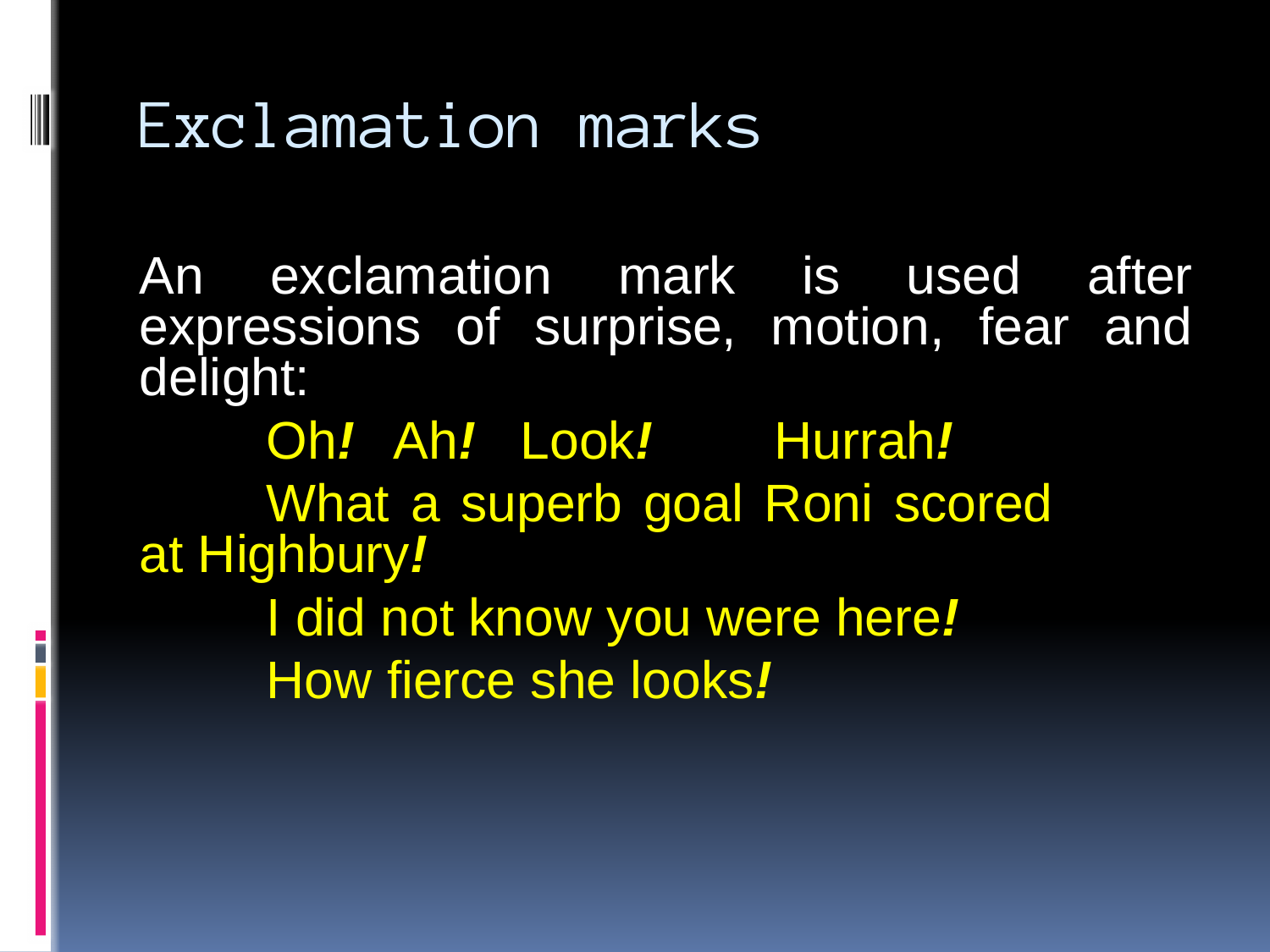

# Exclamation marks
An exclamation mark is used after expressions of surprise, motion, fear and delight:
	Oh!	Ah!	Look!	Hurrah!
	What a superb goal Roni scored 	at Highbury!
	I did not know you were here!
	How fierce she looks!